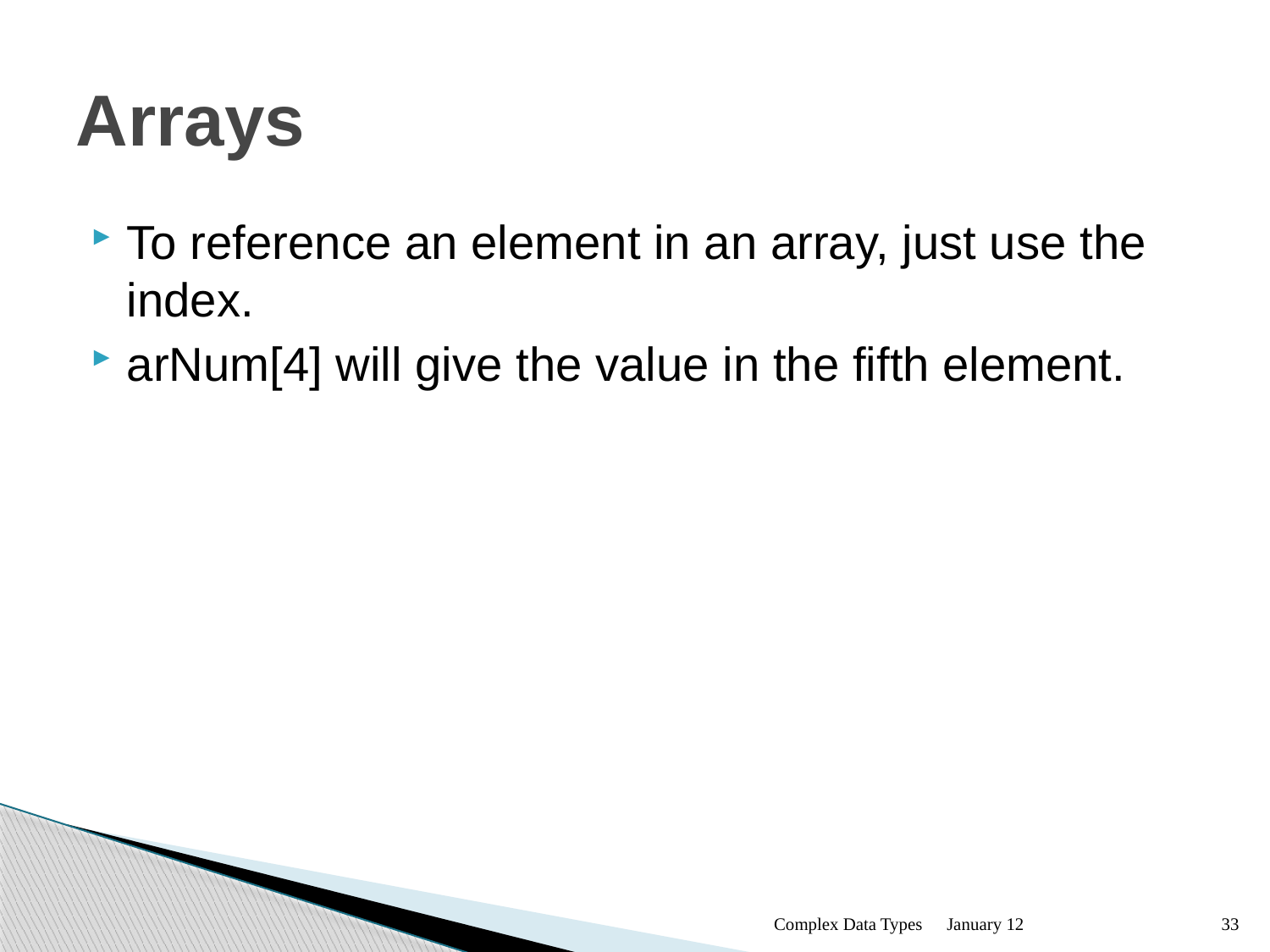

# Arrays
To reference an element in an array, just use the index.
arNum[4] will give the value in the fifth element.
Complex Data Types
January 12
33